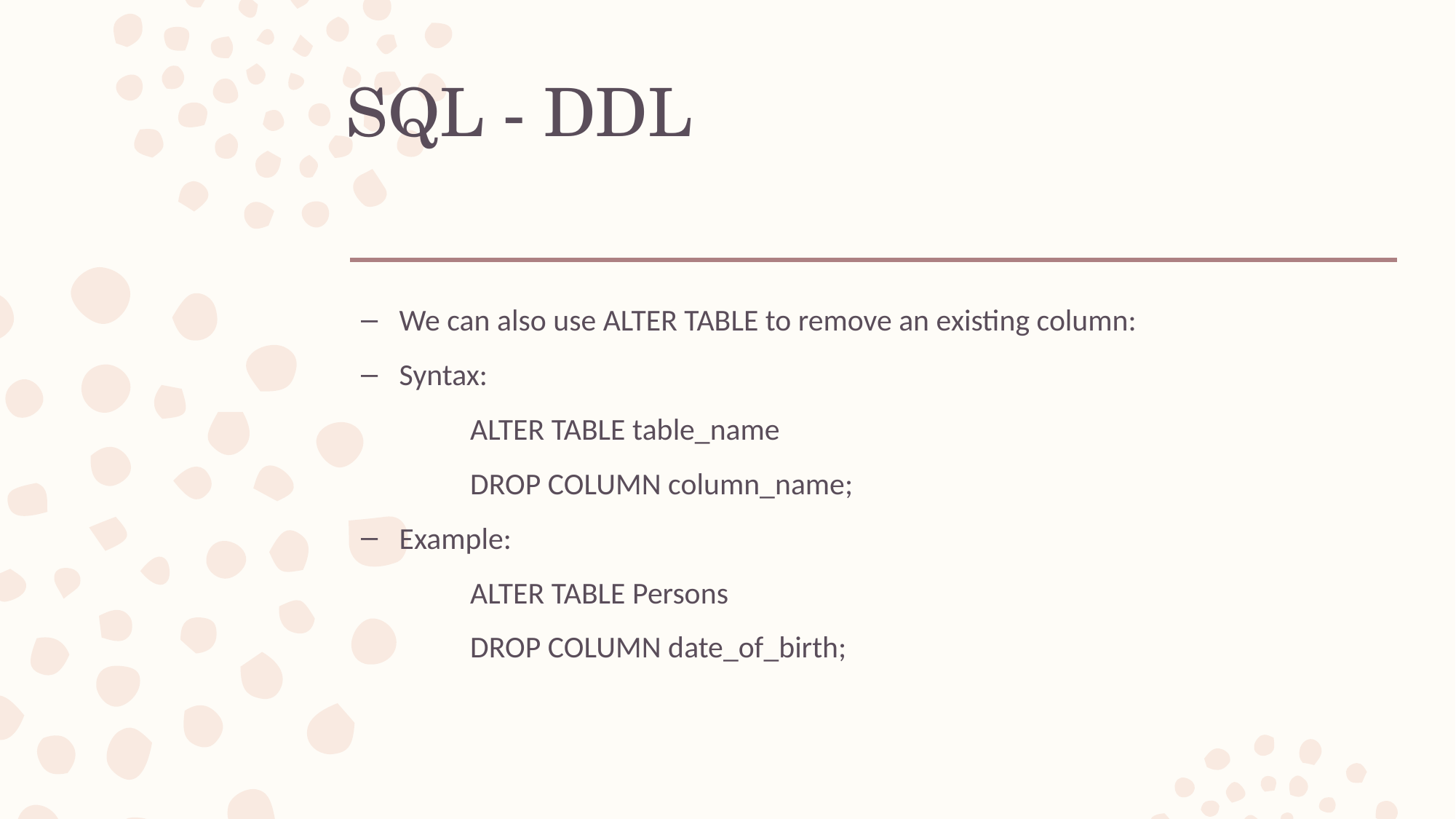

# SQL - DDL
We can also use ALTER TABLE to remove an existing column:
Syntax:
	ALTER TABLE table_name
	DROP COLUMN column_name;
Example:
	ALTER TABLE Persons
	DROP COLUMN date_of_birth;